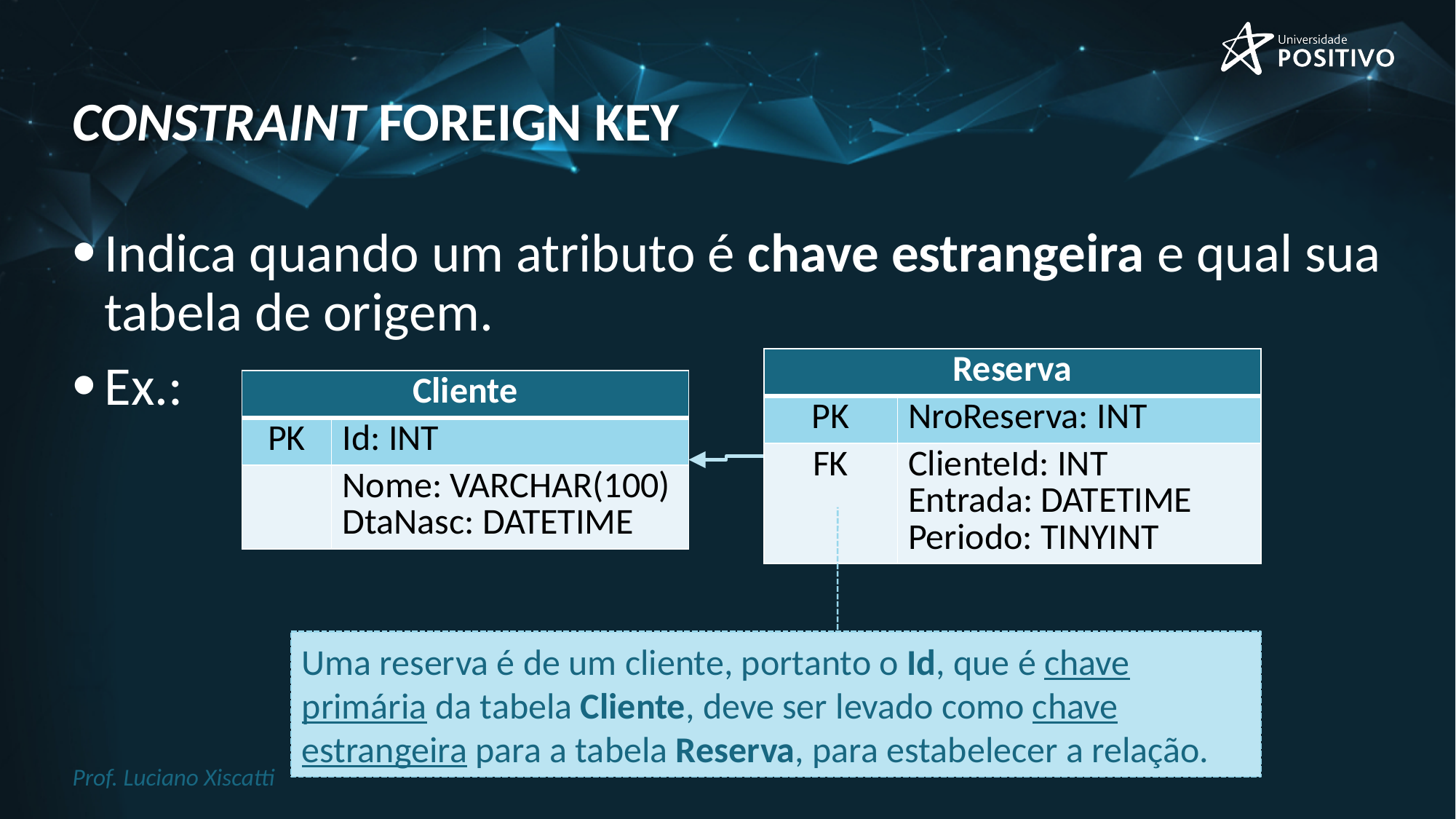

# Constraint foreign key
Indica quando um atributo é chave estrangeira e qual sua tabela de origem.
Ex.:
| Reserva |  |
| --- | --- |
| PK | NroReserva: INT |
| FK | ClienteId: INT Entrada: DATETIME Periodo: TINYINT |
| Cliente |  |
| --- | --- |
| PK | Id: INT |
|  | Nome: VARCHAR(100) DtaNasc: DATETIME |
Uma reserva é de um cliente, portanto o Id, que é chave primária da tabela Cliente, deve ser levado como chave estrangeira para a tabela Reserva, para estabelecer a relação.